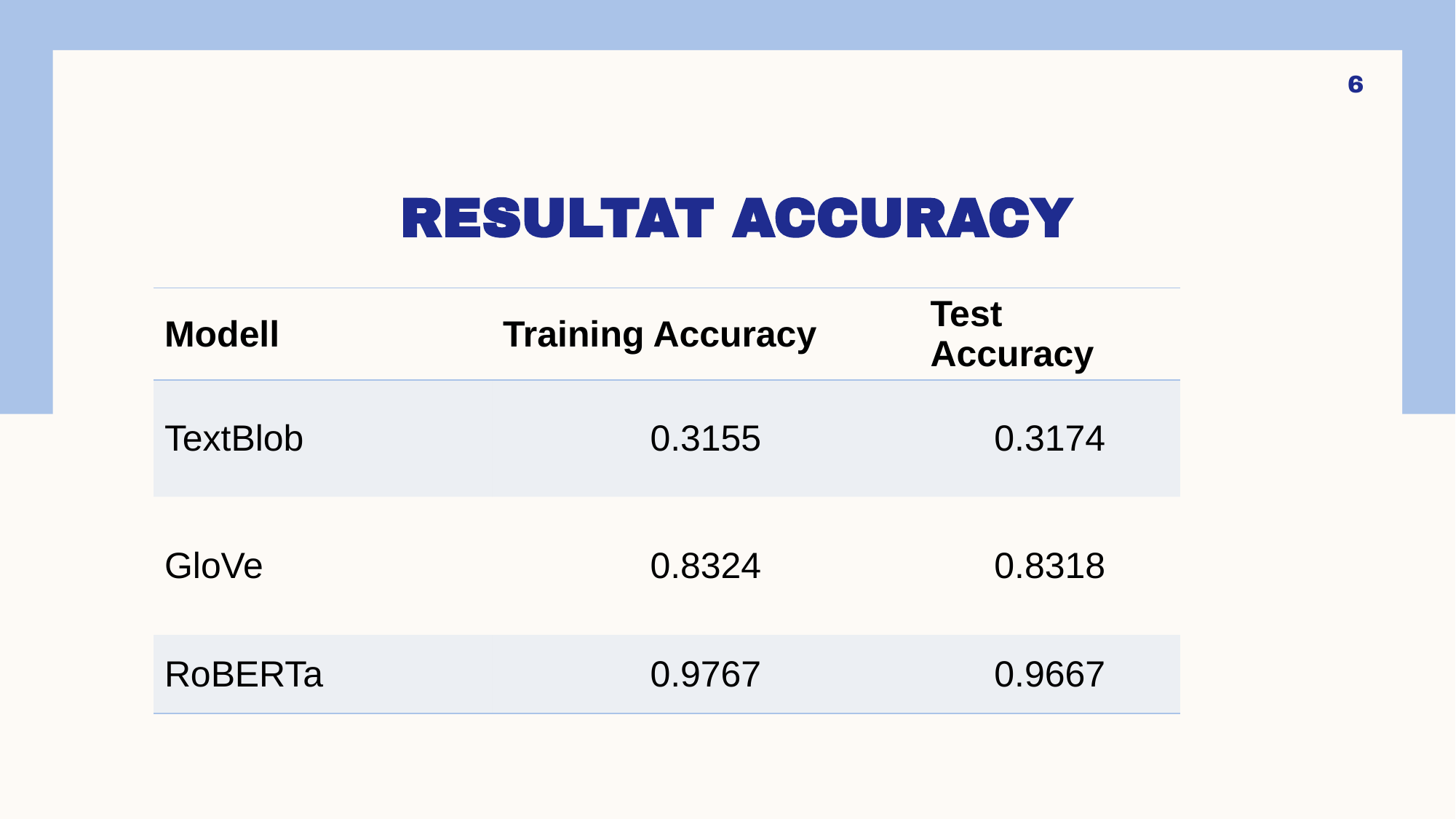

6
# Resultat Accuracy
| Modell | Training Accuracy | Test Accuracy |
| --- | --- | --- |
| TextBlob | 0.3155 | 0.3174 |
| GloVe | 0.8324 | 0.8318 |
| RoBERTa | 0.9767 | 0.9667 |